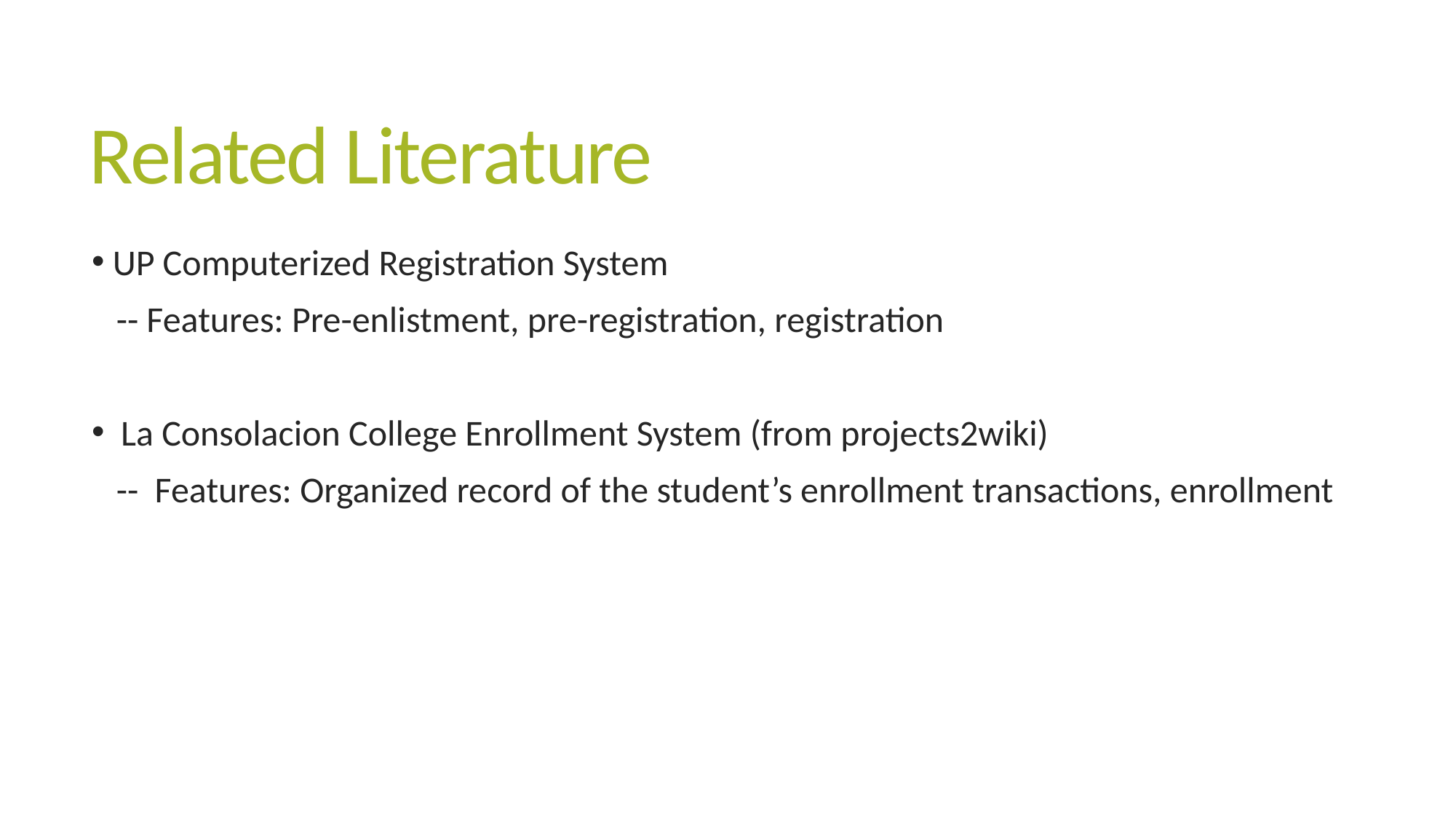

# Related Literature
 UP Computerized Registration System
   -- Features: Pre-enlistment, pre-registration, registration

  La Consolacion College Enrollment System (from projects2wiki)
   --  Features: Organized record of the student’s enrollment transactions, enrollment